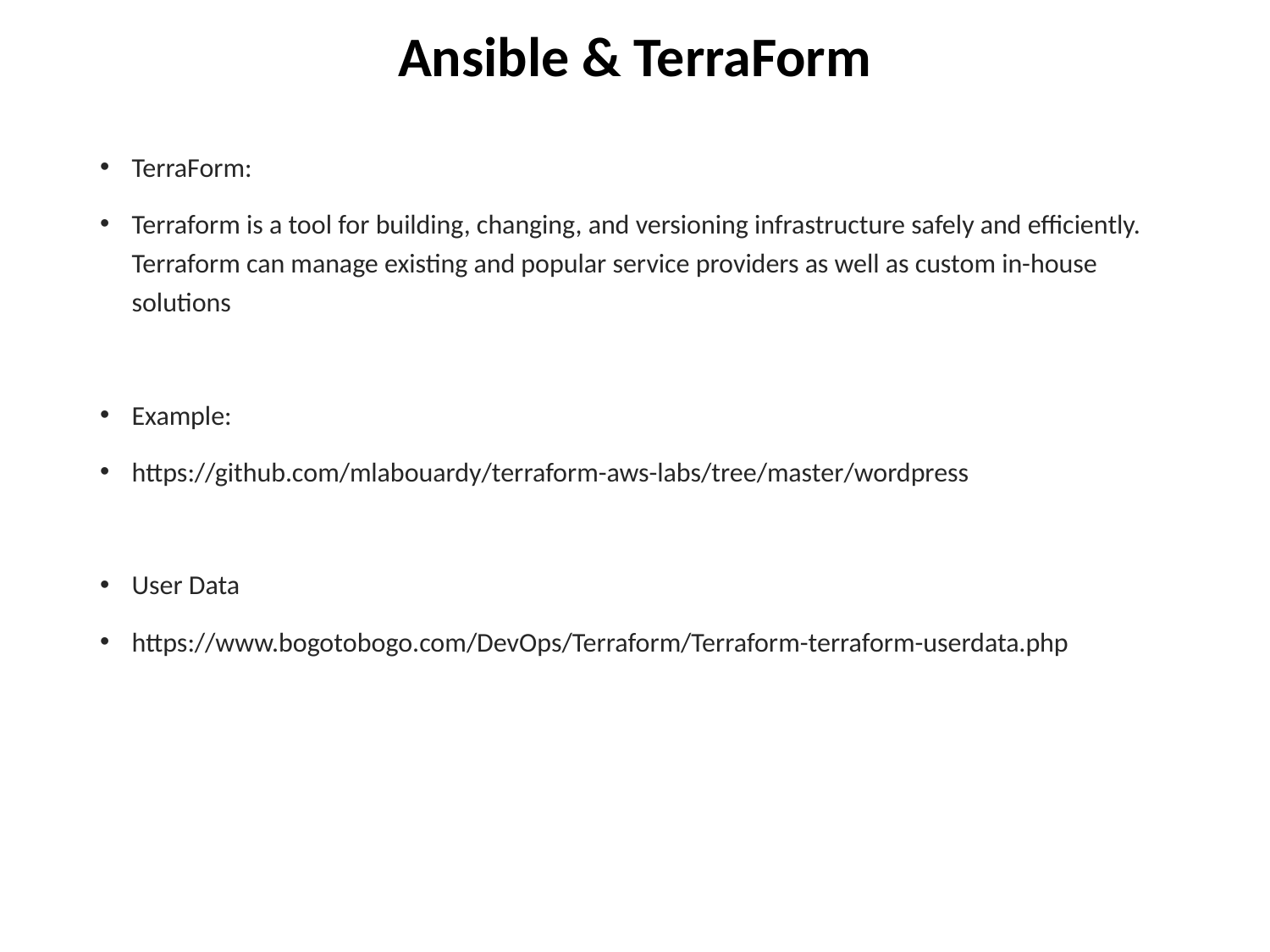

# Ansible & TerraForm
TerraForm:
Terraform is a tool for building, changing, and versioning infrastructure safely and efficiently. Terraform can manage existing and popular service providers as well as custom in-house solutions

Example:
https://github.com/mlabouardy/terraform-aws-labs/tree/master/wordpress

User Data
https://www.bogotobogo.com/DevOps/Terraform/Terraform-terraform-userdata.php